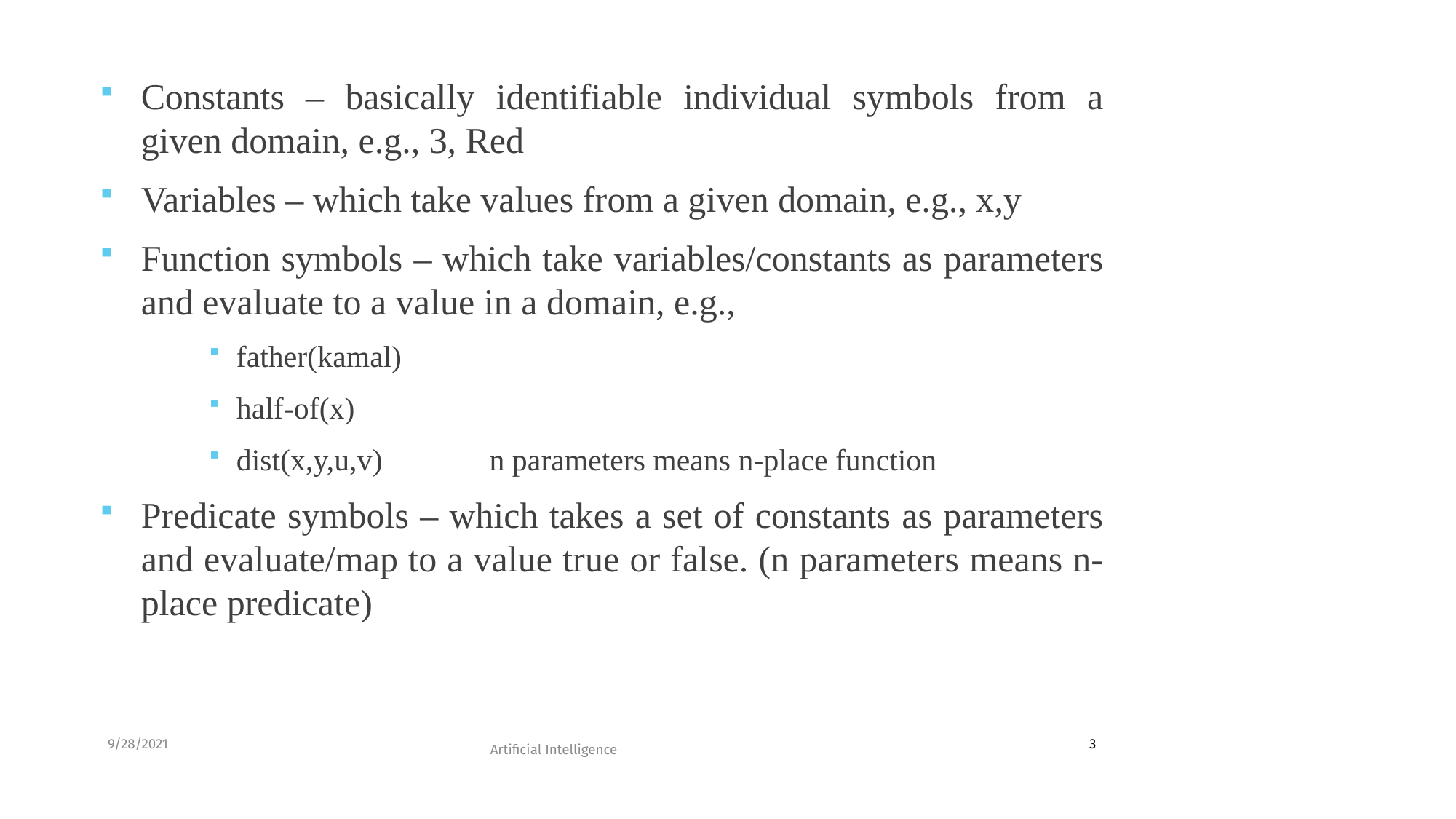

Constants – basically identifiable individual symbols from a given domain, e.g., 3, Red
Variables – which take values from a given domain, e.g., x,y
Function symbols – which take variables/constants as parameters and evaluate to a value in a domain, e.g.,
father(kamal)
half-of(x)
dist(x,y,u,v)              n parameters means n-place function
Predicate symbols – which takes a set of constants as parameters and evaluate/map to a value true or false. (n parameters means n-place predicate)
9/28/2021
3
Artificial Intelligence